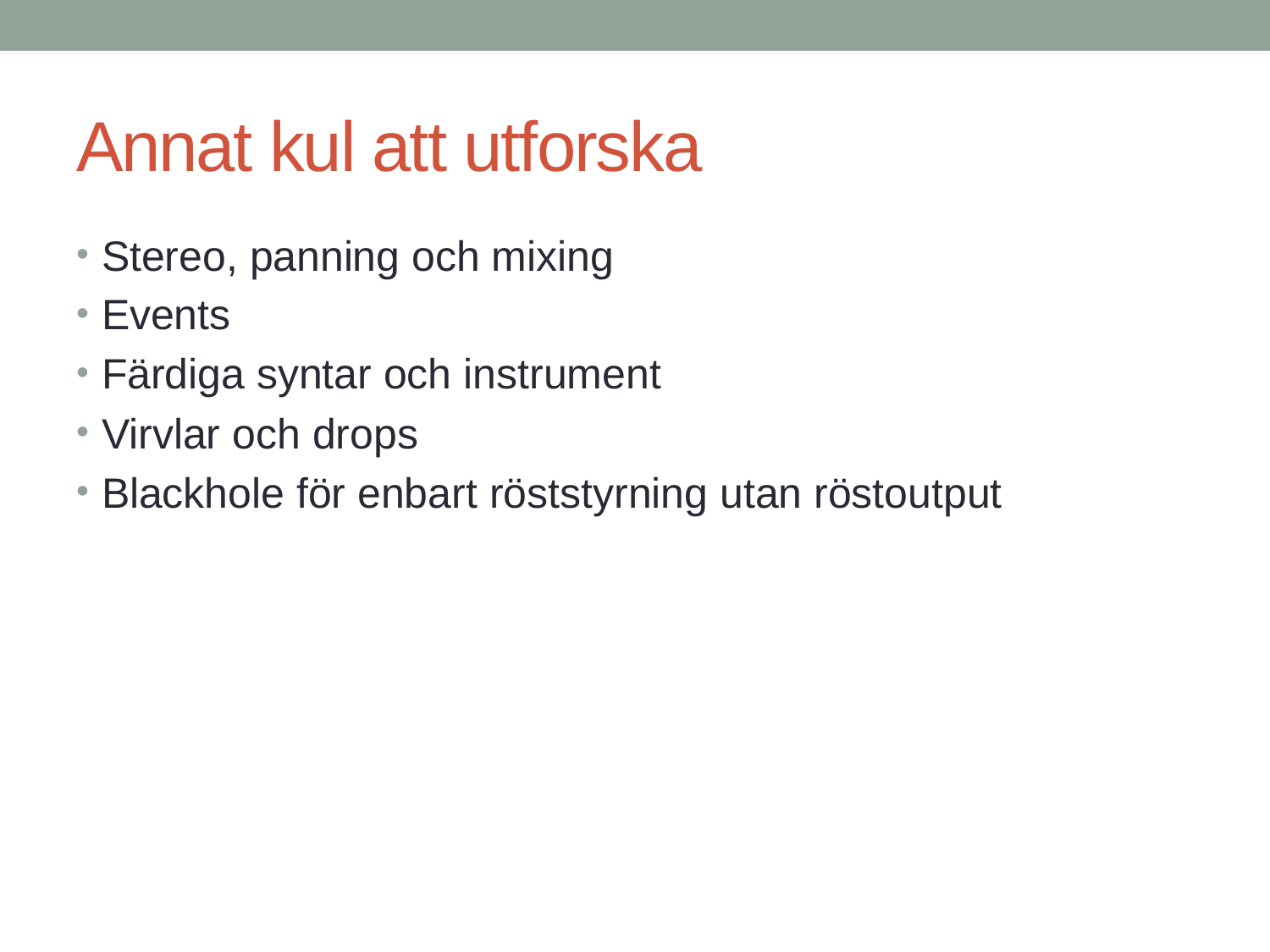

# Annat kul att utforska
Stereo, panning och mixing
Events
Färdiga syntar och instrument
Virvlar och drops
Blackhole för enbart röststyrning utan röstoutput